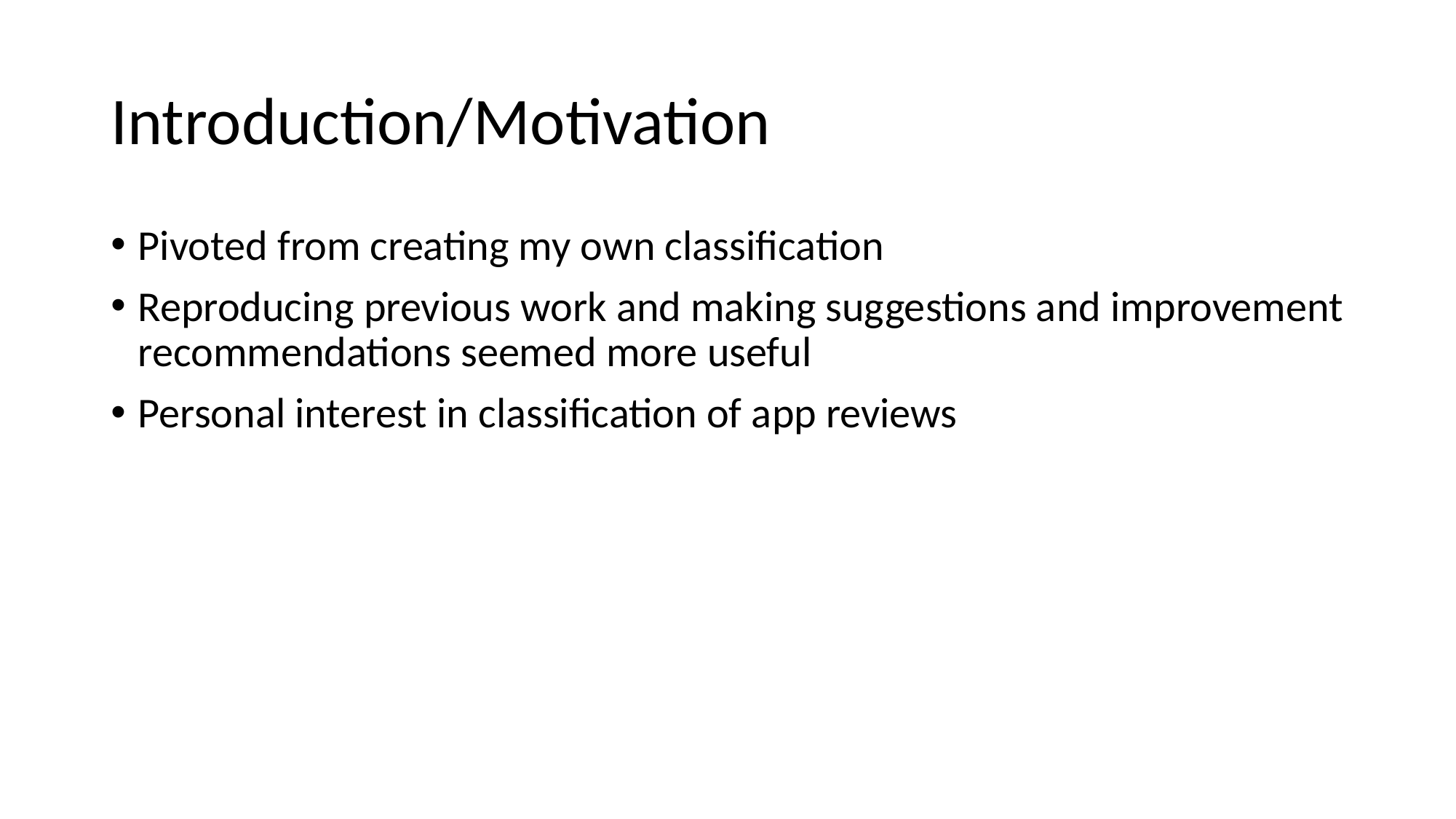

# Introduction/Motivation
Pivoted from creating my own classification
Reproducing previous work and making suggestions and improvement recommendations seemed more useful
Personal interest in classification of app reviews